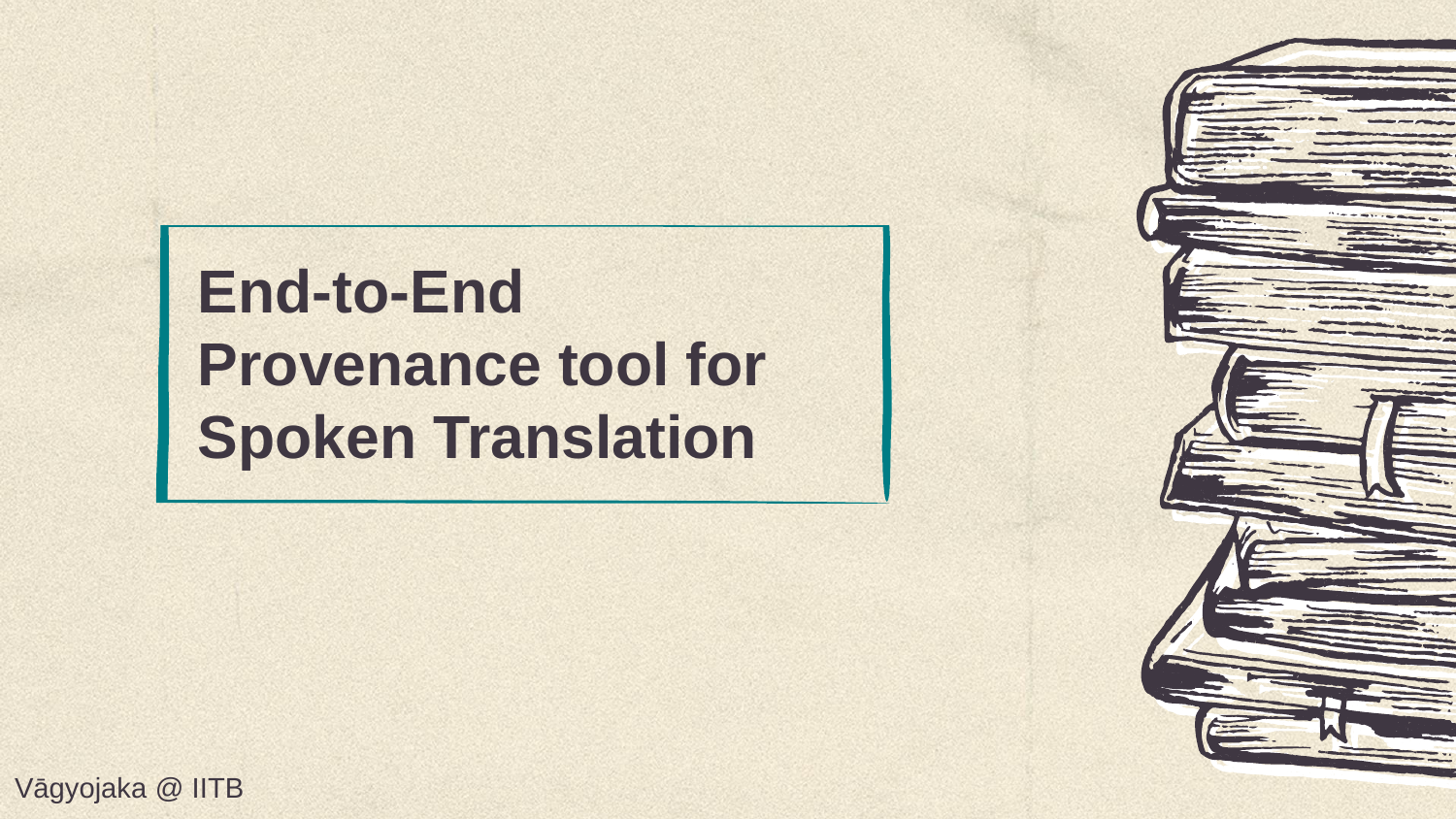

# End-to-End Provenance tool for Spoken Translation
Vāgyojaka @ IITB